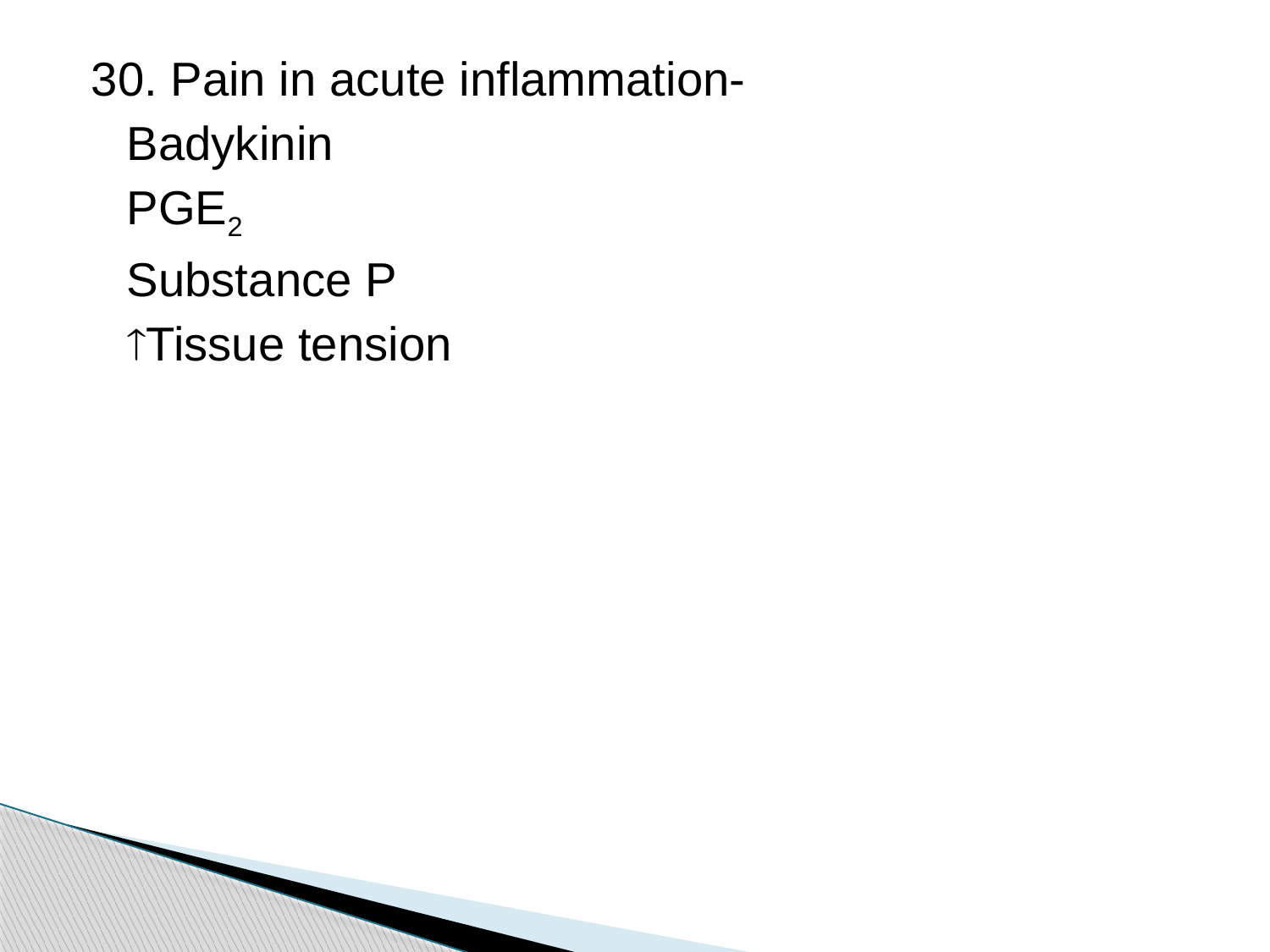

30. Pain in acute inflammation-
	Badykinin
	PGE2
	Substance P
	↑Tissue tension